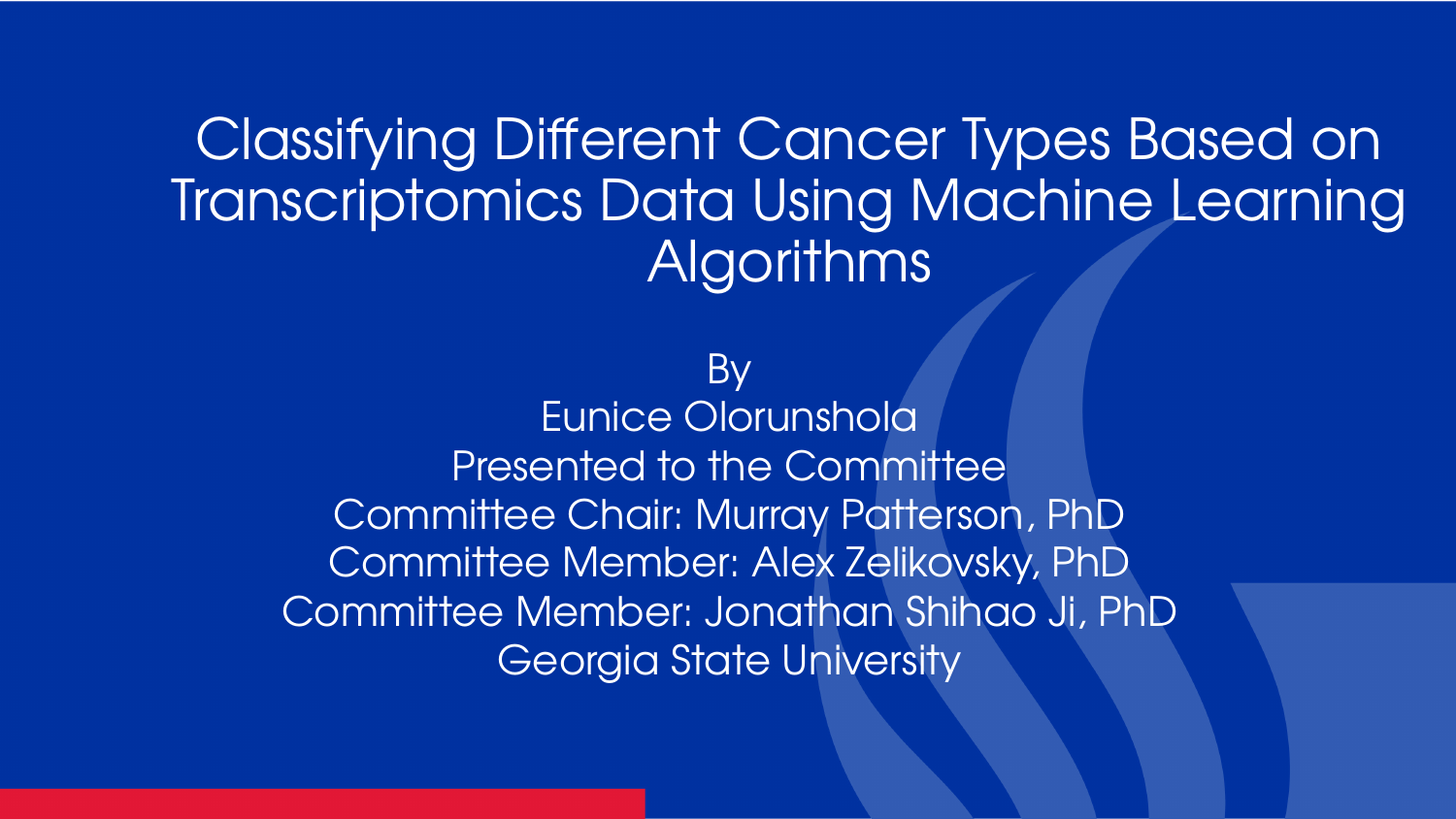

# Classifying Different Cancer Types Based on Transcriptomics Data Using Machine Learning Algorithms
By
Eunice Olorunshola
Presented to the Committee
Committee Chair: Murray Patterson, PhD
Committee Member: Alex Zelikovsky, PhD
Committee Member: Jonathan Shihao Ji, PhD
Georgia State University